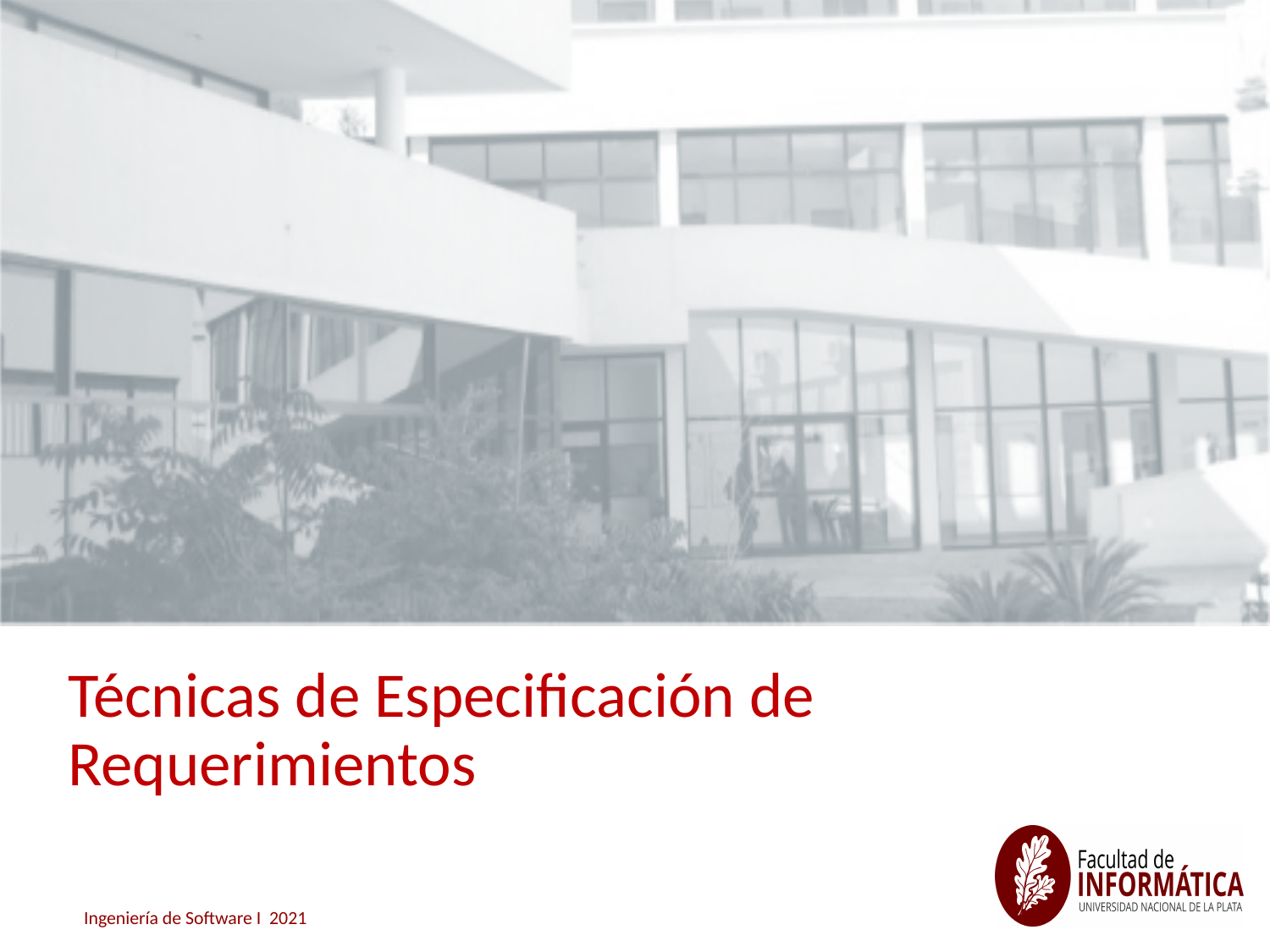

#
35
Técnicas de Especificación de Requerimientos
Ingeniería de Software I  2021